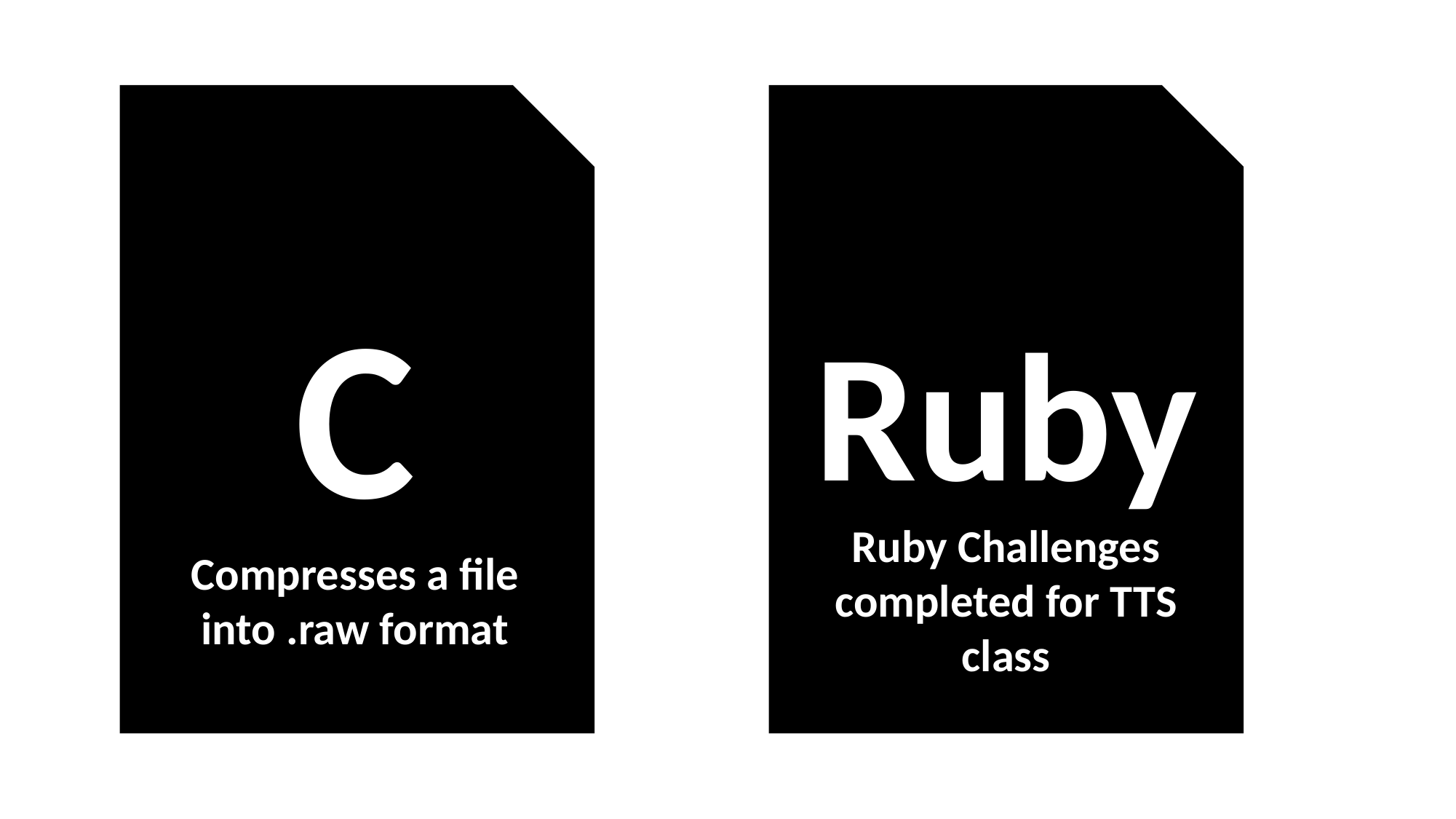

C
Compresses a file into .raw format
Ruby
Ruby Challenges completed for TTS class